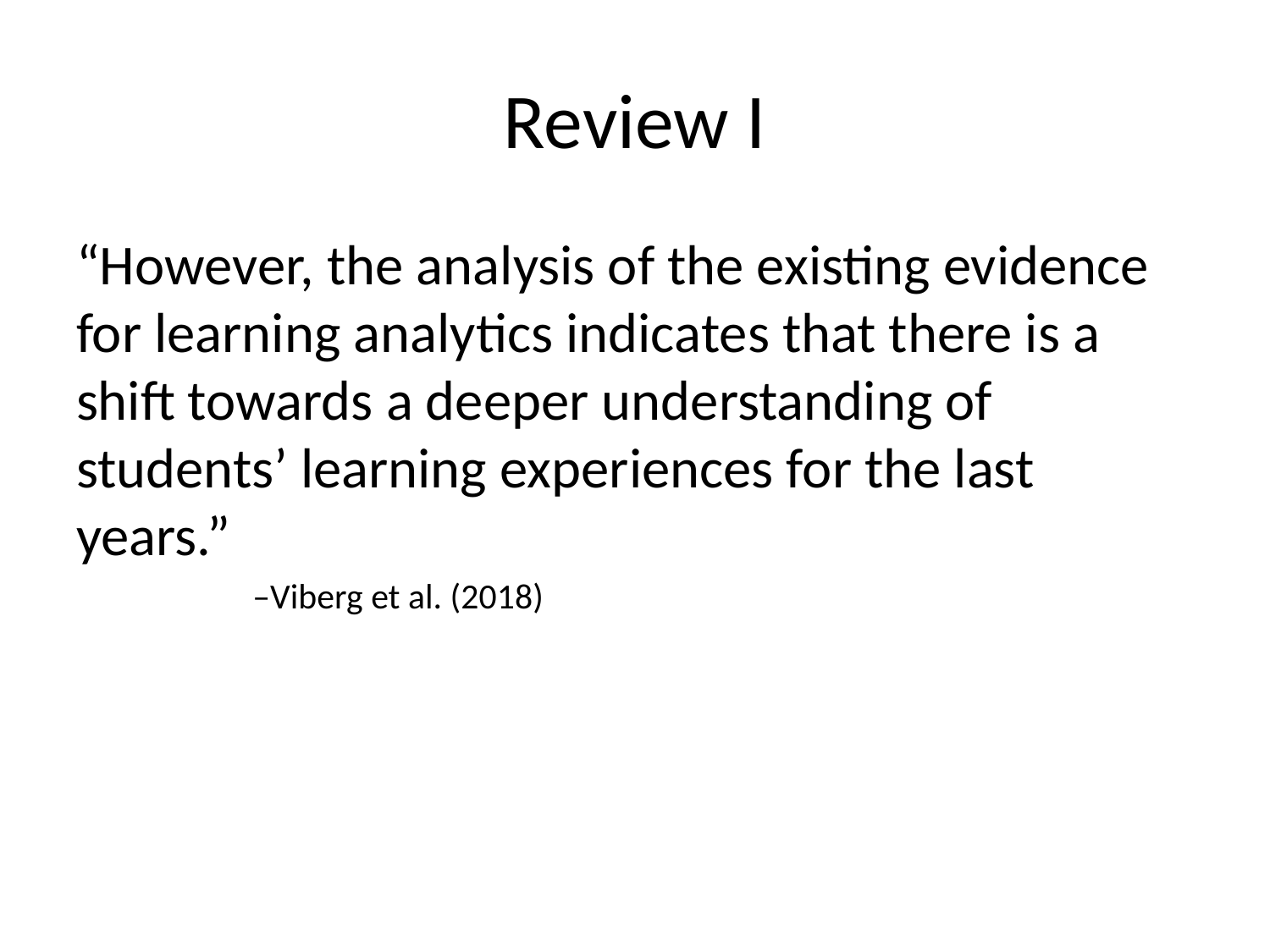

# Review I
“However, the analysis of the existing evidence for learning analytics indicates that there is a shift towards a deeper understanding of students’ learning experiences for the last years.”
–Viberg et al. (2018)